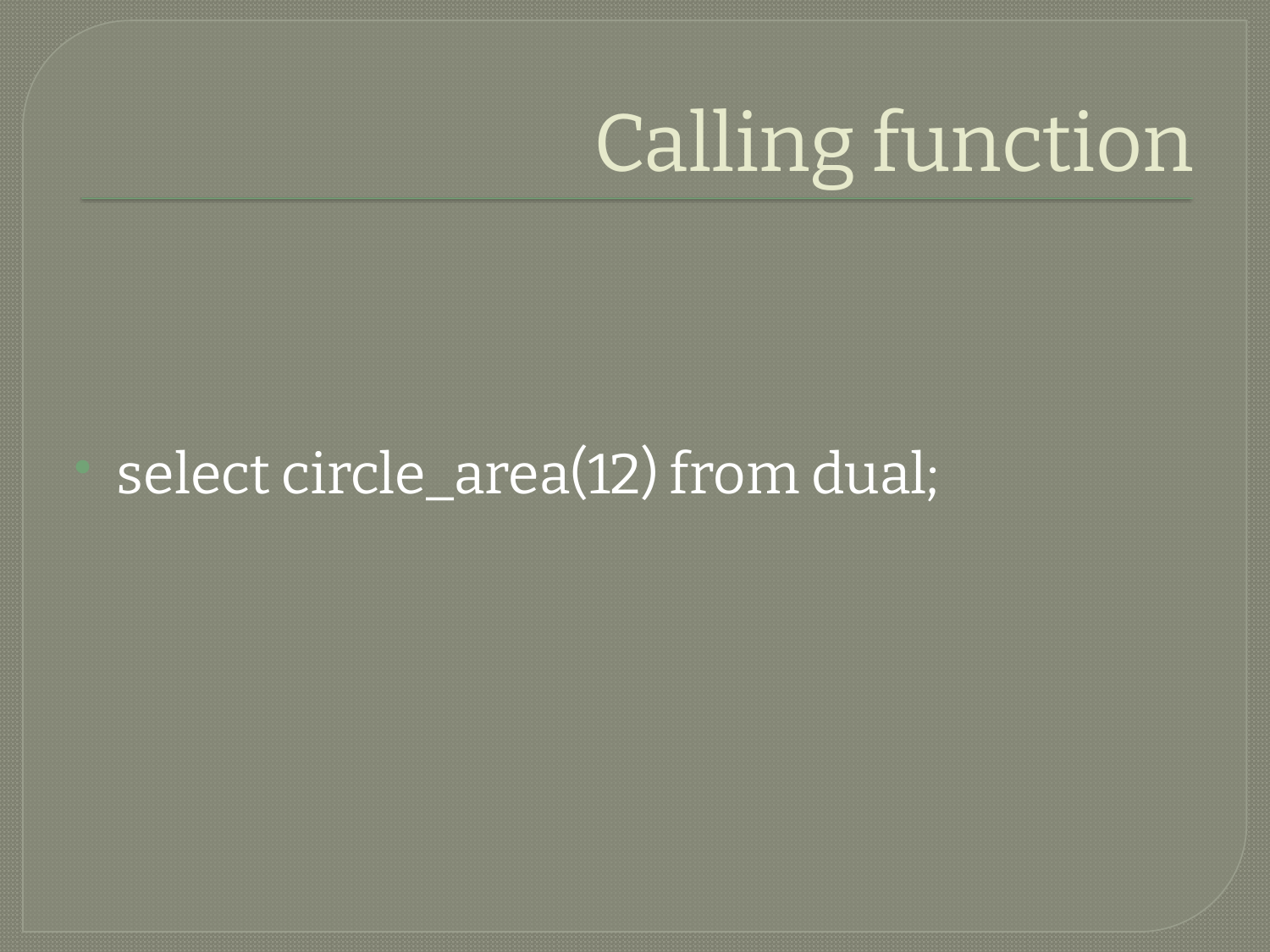

# Calling function

select circle_area(12) from dual;